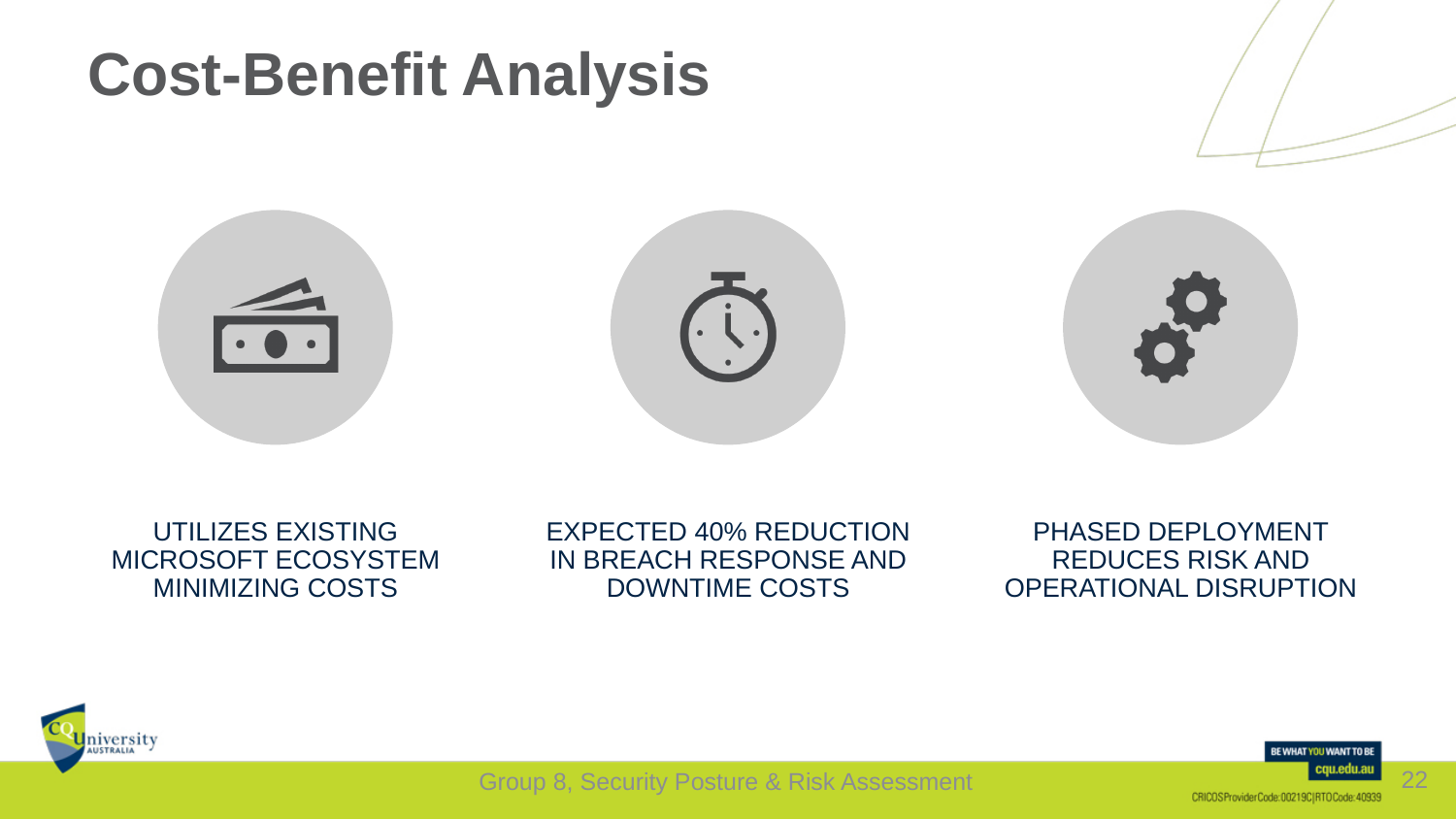

# Cost-Benefit Analysis
Utilizes existing Microsoft ecosystem minimizing costs
Expected 40% reduction in breach response and downtime costs
Phased deployment reduces risk and operational disruption
Group 8, Security Posture & Risk Assessment
22